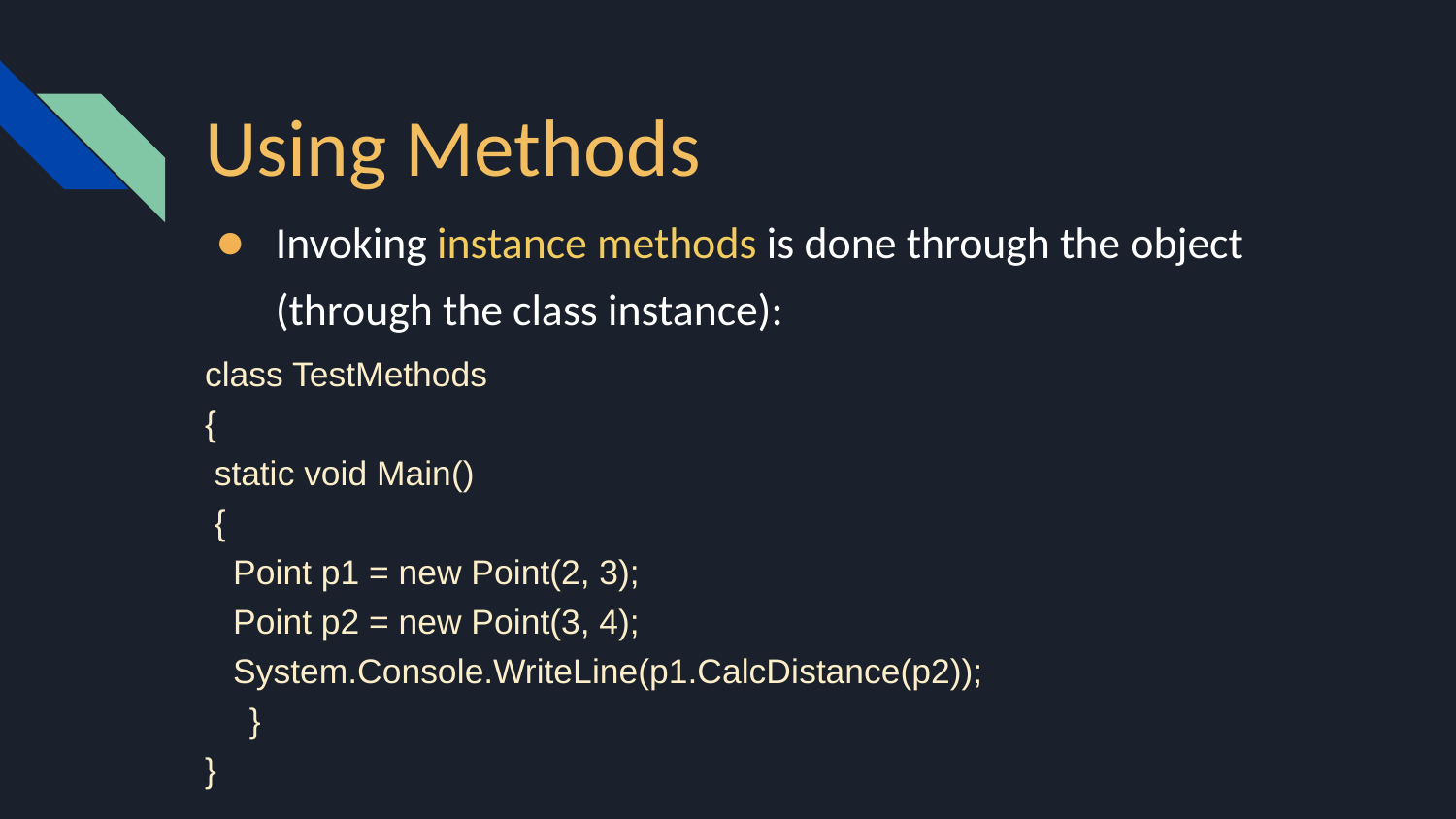

# Using Methods
Invoking instance methods is done through the object (through the class instance):

class TestMethods
{
 static void Main()
 {
   Point p1 = new Point(2, 3);
   Point p2 = new Point(3, 4);
   System.Console.WriteLine(p1.CalcDistance(p2));
	}
}